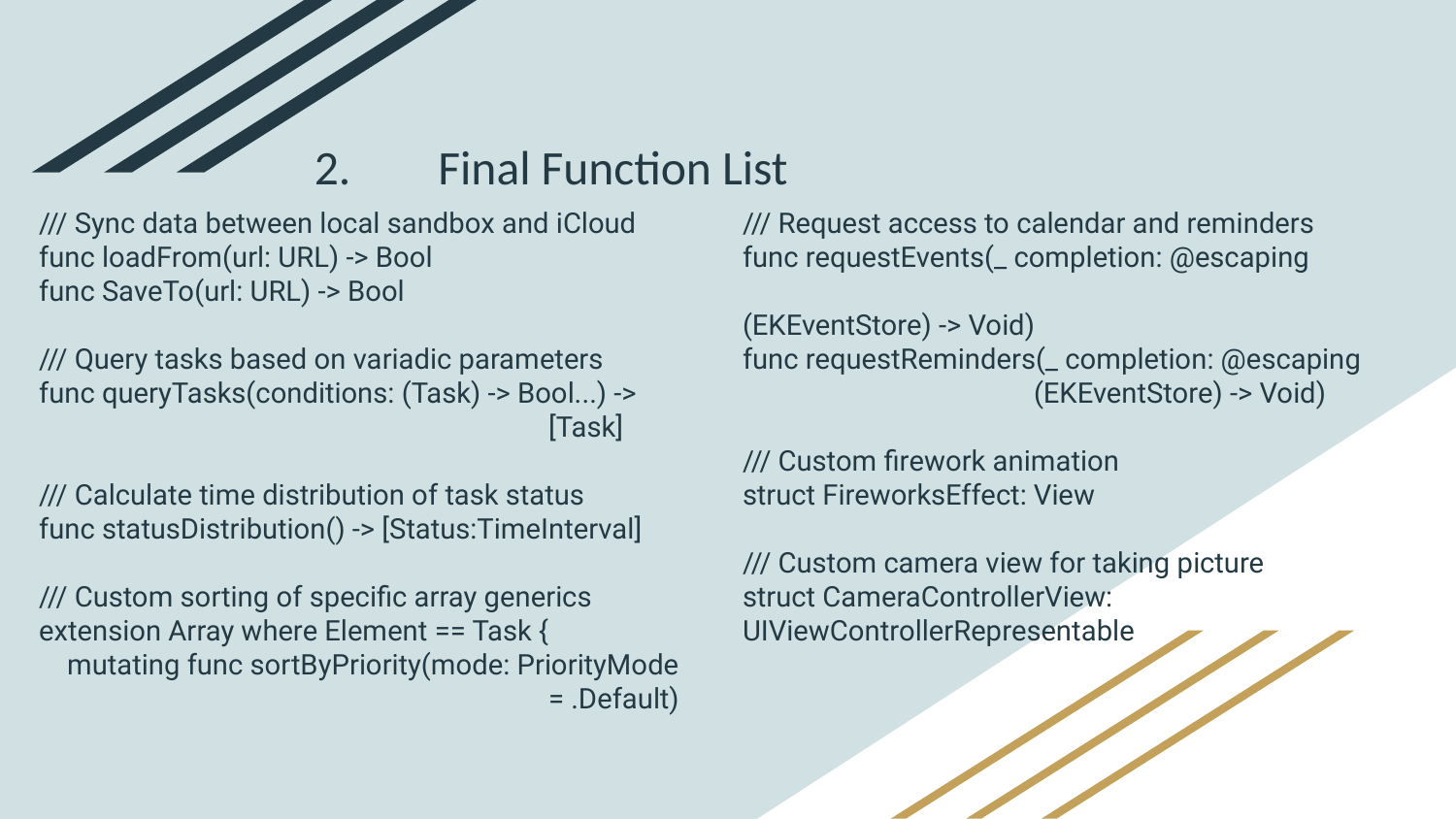

# 2.	Final Function List
/// Sync data between local sandbox and iCloud
func loadFrom(url: URL) -> Bool
func SaveTo(url: URL) -> Bool

/// Query tasks based on variadic parameters
func queryTasks(conditions: (Task) -> Bool...) ->
[Task]

/// Calculate time distribution of task status
func statusDistribution() -> [Status:TimeInterval]

/// Custom sorting of specific array generics
extension Array where Element == Task {
    mutating func sortByPriority(mode: PriorityMode
= .Default)
/// Request access to calendar and reminders
func requestEvents(_ completion: @escaping
   				(EKEventStore) -> Void)
func requestReminders(_ completion: @escaping
(EKEventStore) -> Void)

/// Custom firework animation
struct FireworksEffect: View

/// Custom camera view for taking picture
struct CameraControllerView: UIViewControllerRepresentable